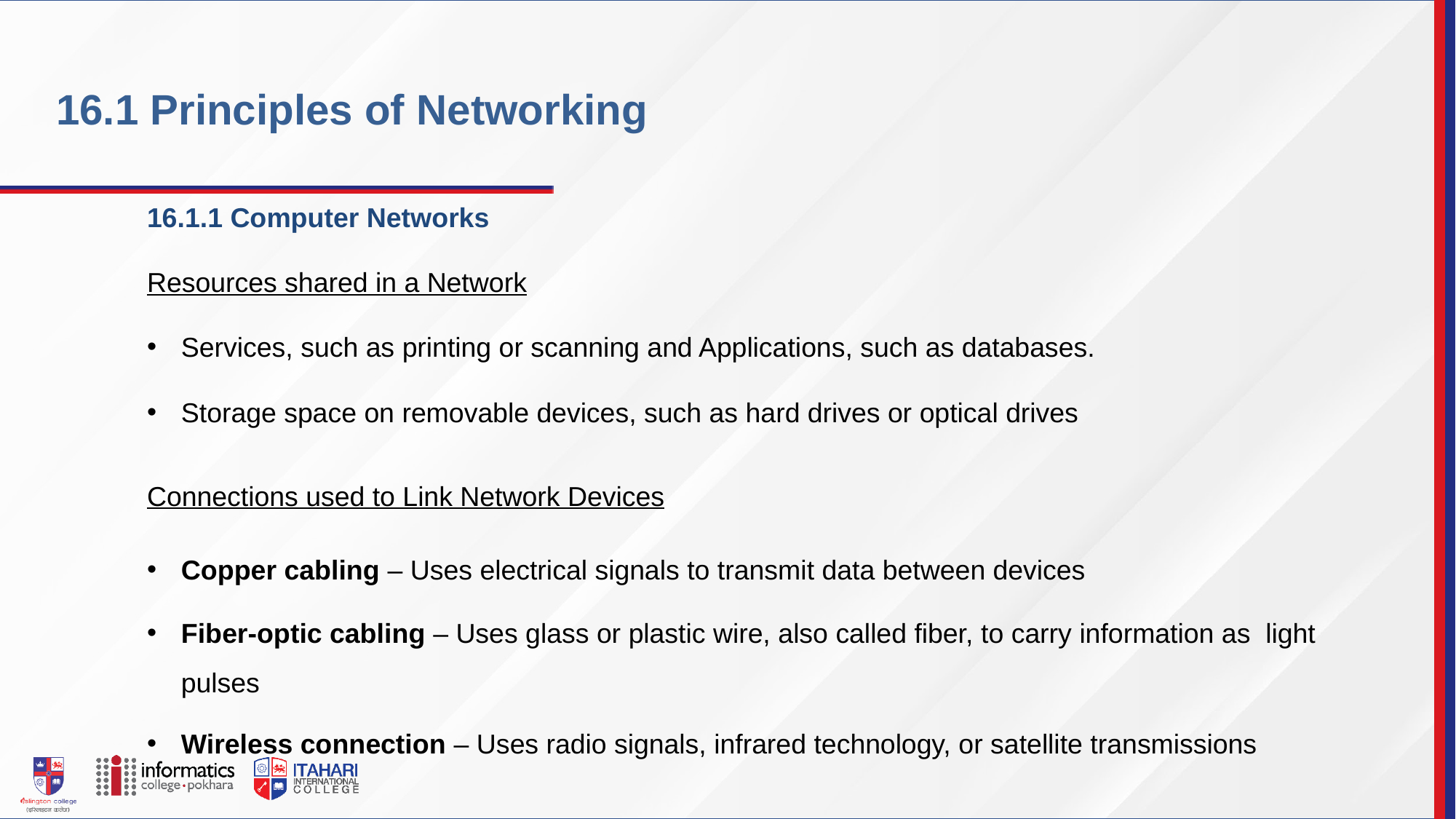

16.1 Principles of Networking
16.1.1 Computer Networks

Resources shared in a Network

Services, such as printing or scanning and Applications, such as databases.

Storage space on removable devices, such as hard drives or optical drives

Connections used to Link Network Devices

Copper cabling – Uses electrical signals to transmit data between devices
Fiber-optic cabling – Uses glass or plastic wire, also called fiber, to carry information as  light pulses

Wireless connection – Uses radio signals, infrared technology, or satellite transmissions